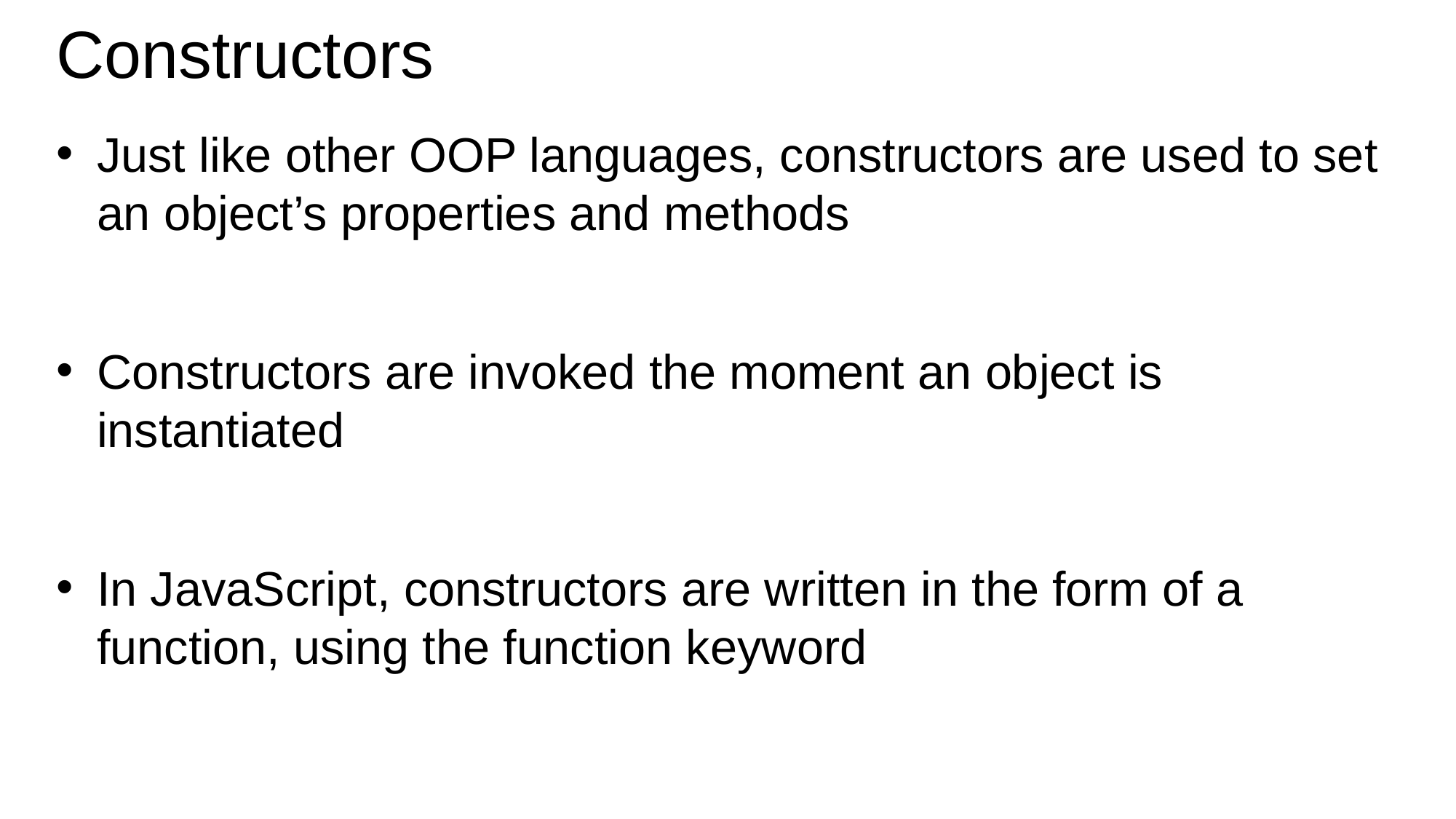

# Constructors
Just like other OOP languages, constructors are used to set an object’s properties and methods

Constructors are invoked the moment an object is instantiated

In JavaScript, constructors are written in the form of a function, using the function keyword